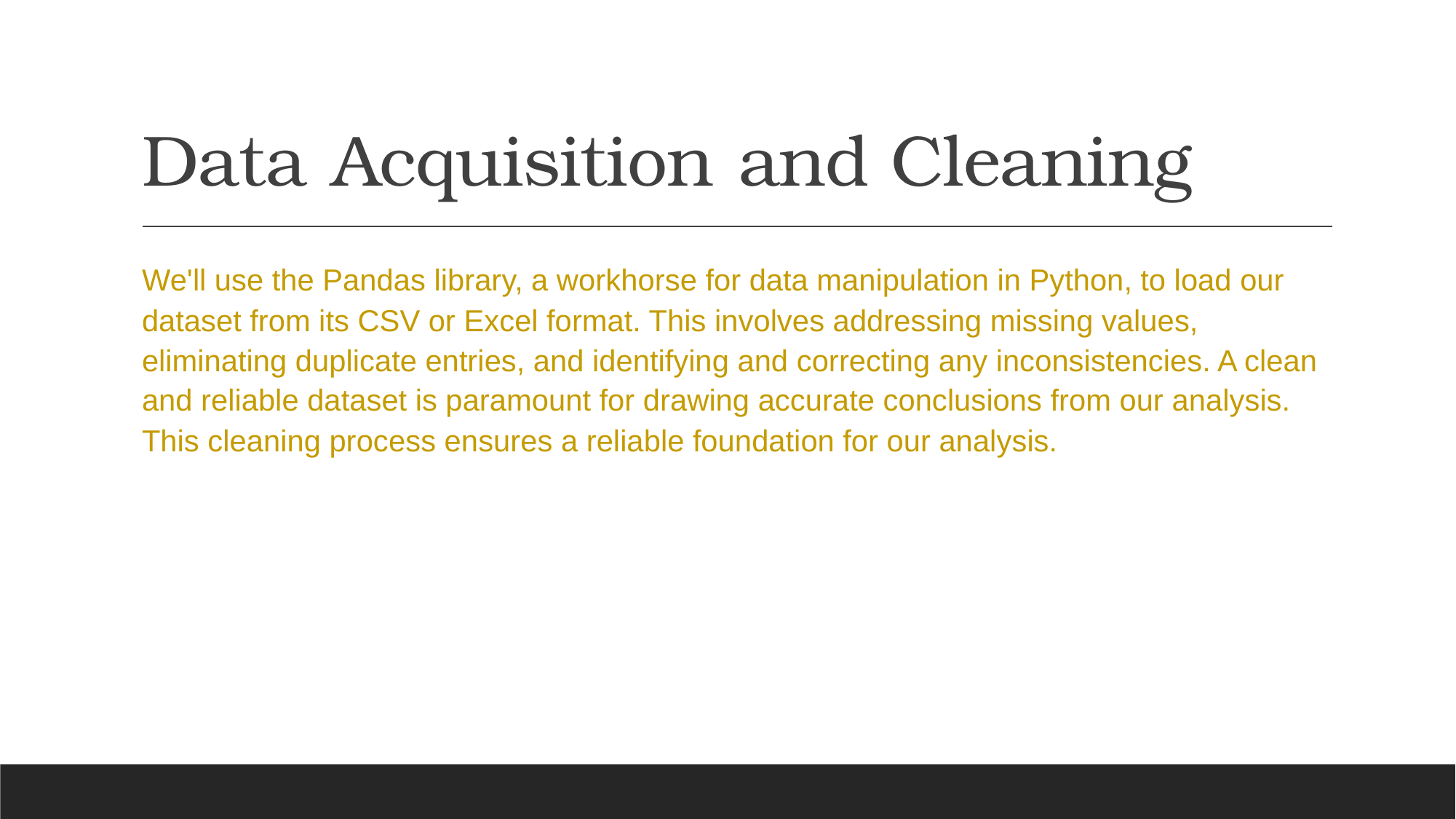

# Data Acquisition and Cleaning
We'll use the Pandas library, a workhorse for data manipulation in Python, to load our dataset from its CSV or Excel format. This involves addressing missing values, eliminating duplicate entries, and identifying and correcting any inconsistencies. A clean and reliable dataset is paramount for drawing accurate conclusions from our analysis. This cleaning process ensures a reliable foundation for our analysis.